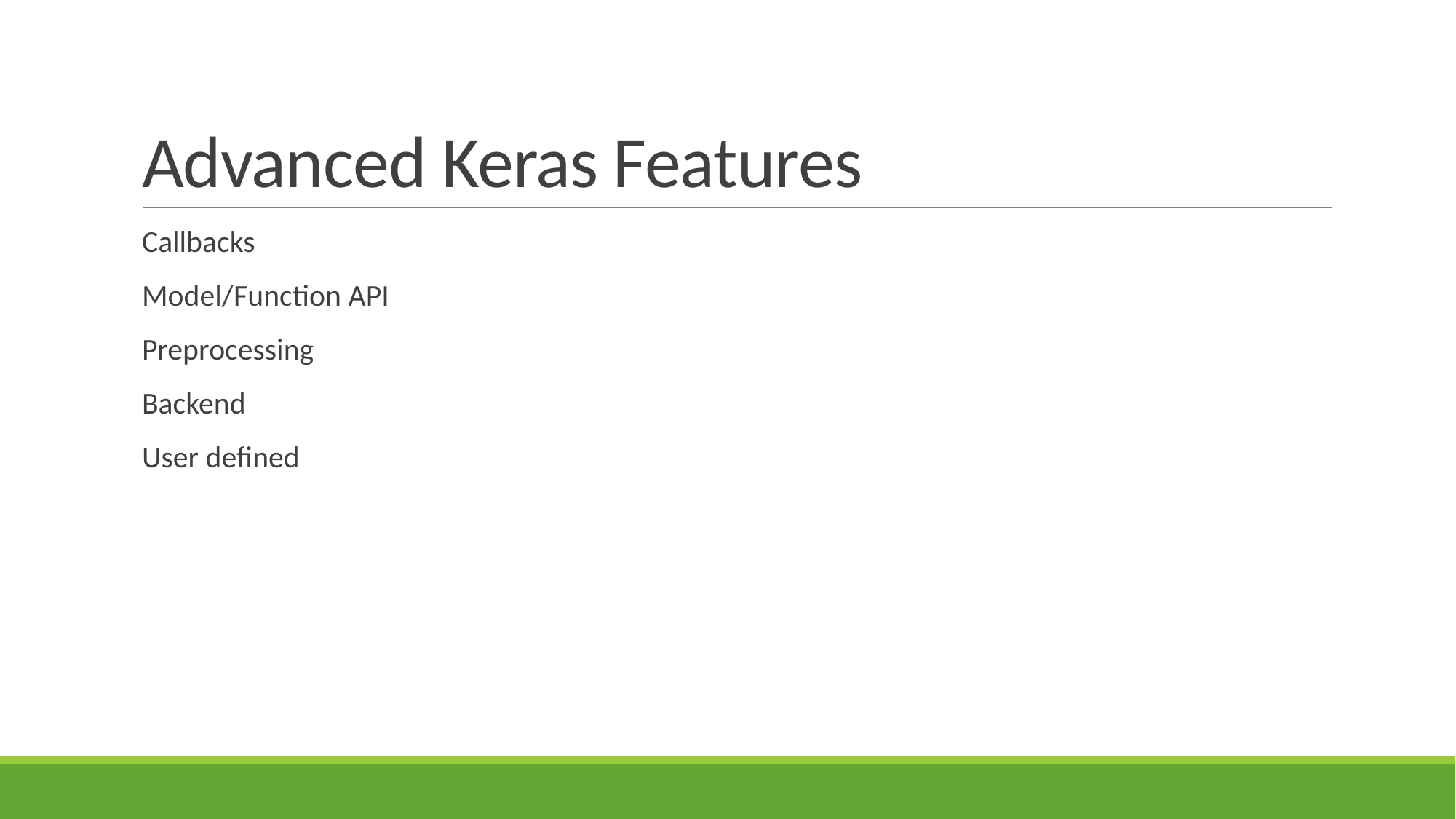

# Advanced Keras Features
Callbacks
Model/Function API
Preprocessing
Backend
User defined